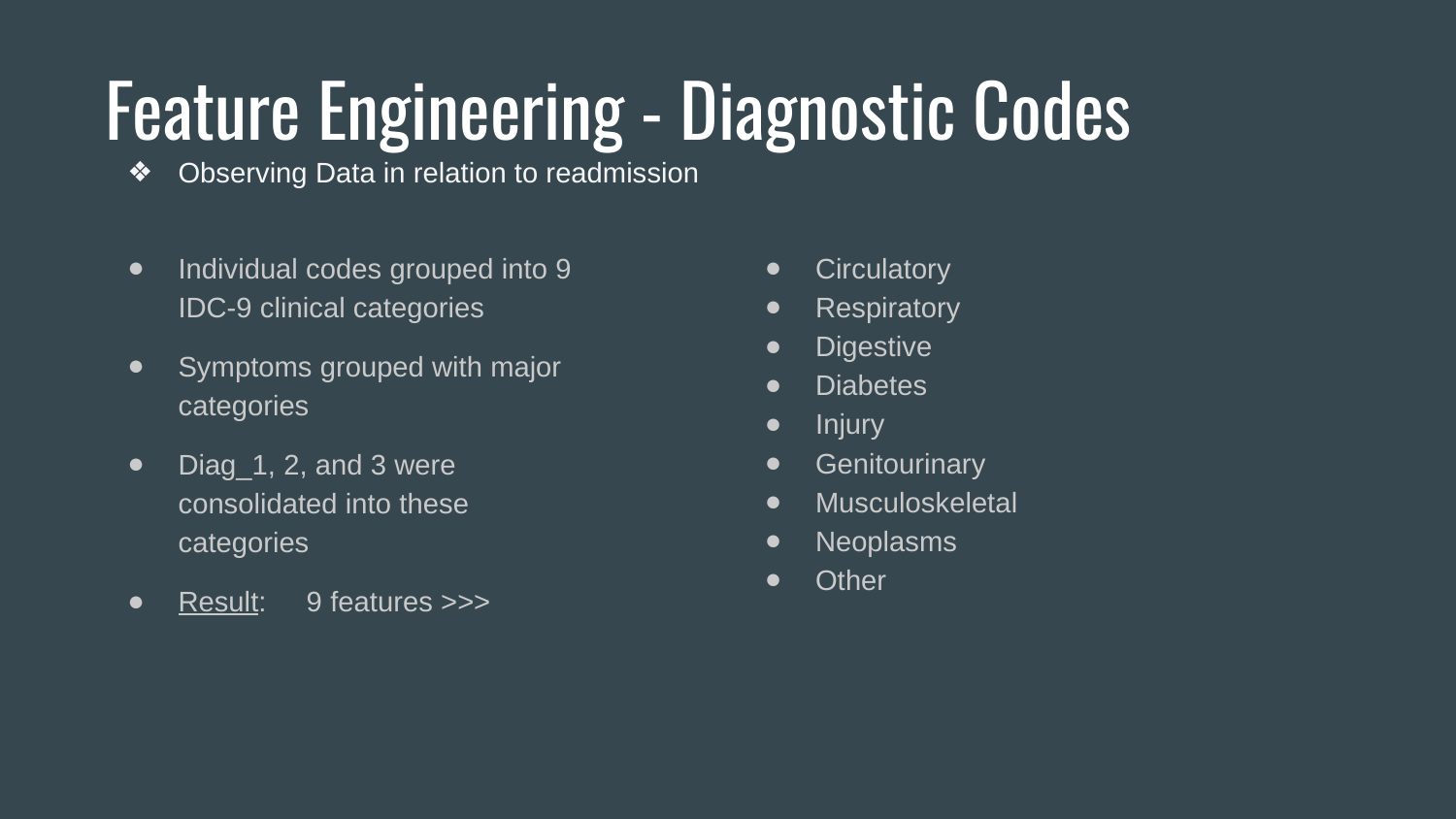

# Feature Engineering - Diagnostic Codes
Observing Data in relation to readmission
Individual codes grouped into 9 IDC-9 clinical categories
Symptoms grouped with major categories
Diag_1, 2, and 3 were consolidated into these categories
Result:     9 features >>>
Circulatory
Respiratory
Digestive
Diabetes
Injury
Genitourinary
Musculoskeletal
Neoplasms
Other